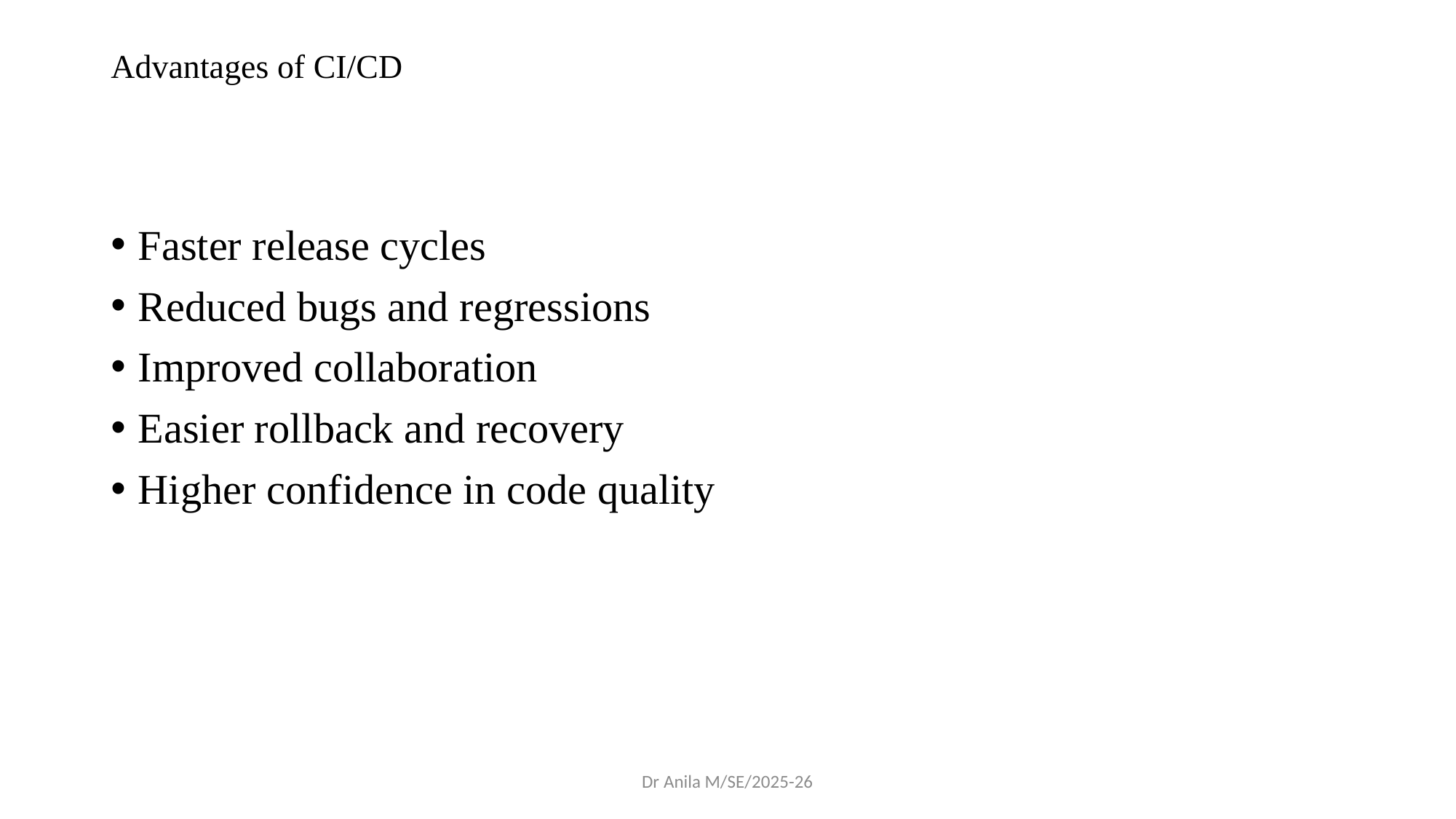

# Advantages of CI/CD
Faster release cycles
Reduced bugs and regressions
Improved collaboration
Easier rollback and recovery
Higher confidence in code quality

Dr Anila M/SE/2025-26